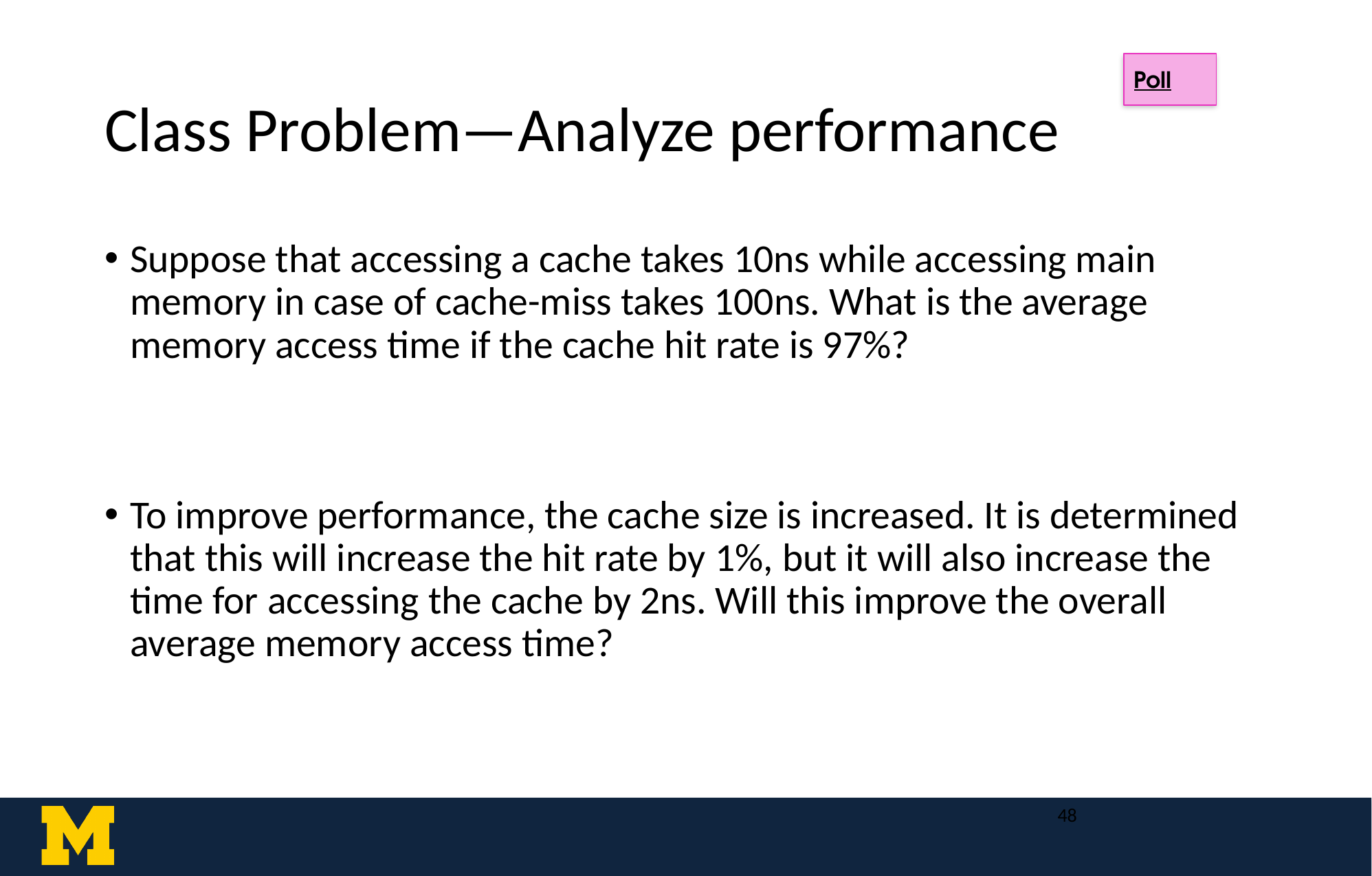

# Class Problem—Analyze performance
Poll

Suppose that accessing a cache takes 10ns while accessing main memory in case of cache-miss takes 100ns. What is the average memory access time if the cache hit rate is 97%?

To improve performance, the cache size is increased. It is determined that this will increase the hit rate by 1%, but it will also increase the time for accessing the cache by 2ns. Will this improve the overall average memory access time?

48